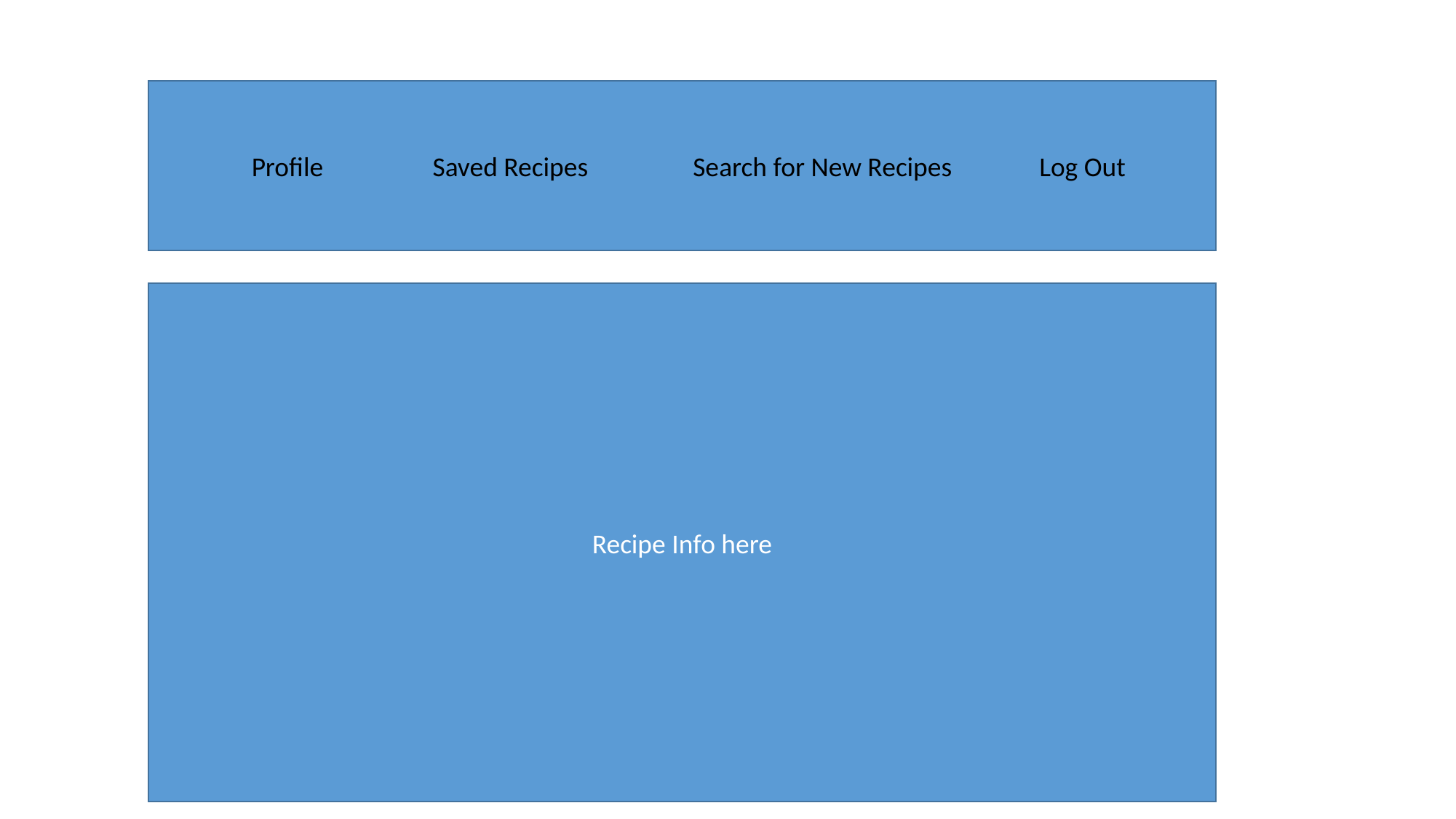

Profile
Saved Recipes
Search for New Recipes
Log Out
Recipe Info here